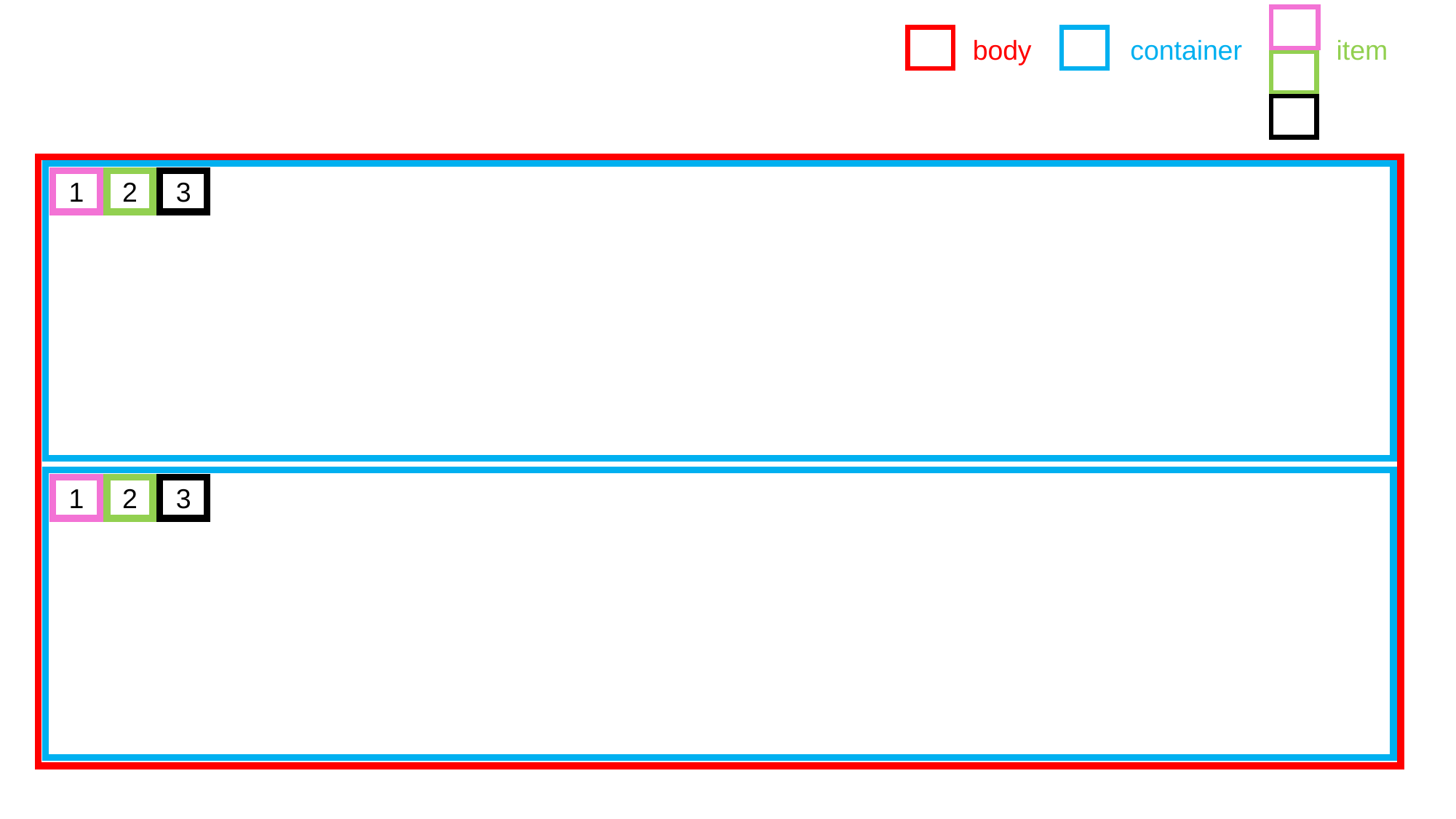

container
item

body

2
3
1

2
3
1